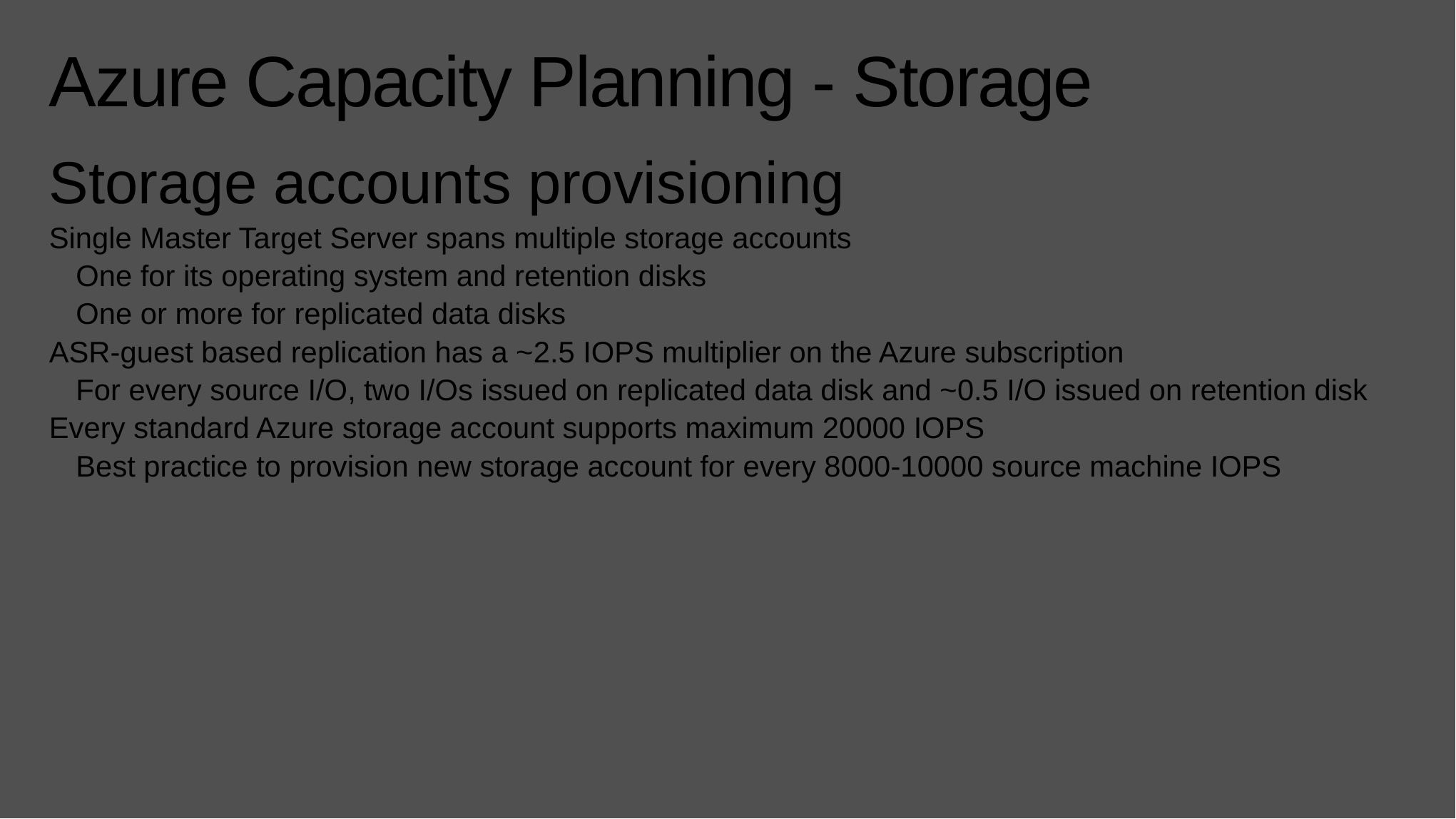

# Azure Capacity Planning - Storage
Storage accounts provisioning
Single Master Target Server spans multiple storage accounts
One for its operating system and retention disks
One or more for replicated data disks
ASR-guest based replication has a ~2.5 IOPS multiplier on the Azure subscription
For every source I/O, two I/Os issued on replicated data disk and ~0.5 I/O issued on retention disk
Every standard Azure storage account supports maximum 20000 IOPS
Best practice to provision new storage account for every 8000-10000 source machine IOPS